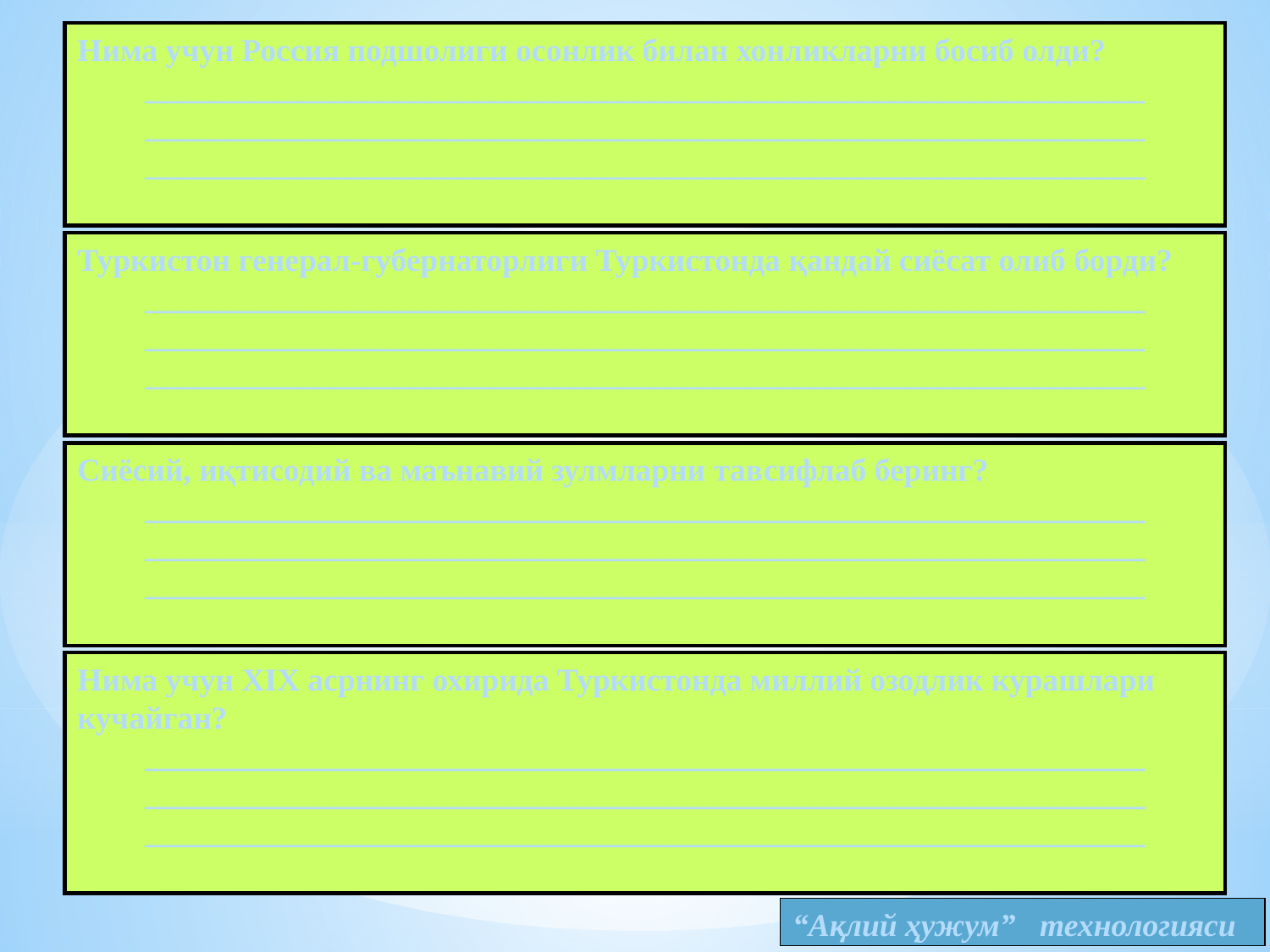

Нима учун Россия подшолиги осонлик билан хонликларни босиб олди?
_______________________________________________________________
_______________________________________________________________
_______________________________________________________________

Туркистон генерал-губернаторлиги Туркистонда қандай сиёсат олиб борди?
_______________________________________________________________
_______________________________________________________________
_______________________________________________________________

Сиёсий, иқтисодий ва маънавий зулмларни тавсифлаб беринг?
_______________________________________________________________
_______________________________________________________________
_______________________________________________________________

Нима учун XIX асрнинг охирида Туркистонда миллий озодлик курашлари кучайган?
_______________________________________________________________
_______________________________________________________________
_______________________________________________________________

“Ақлий ҳужум”   технологияси